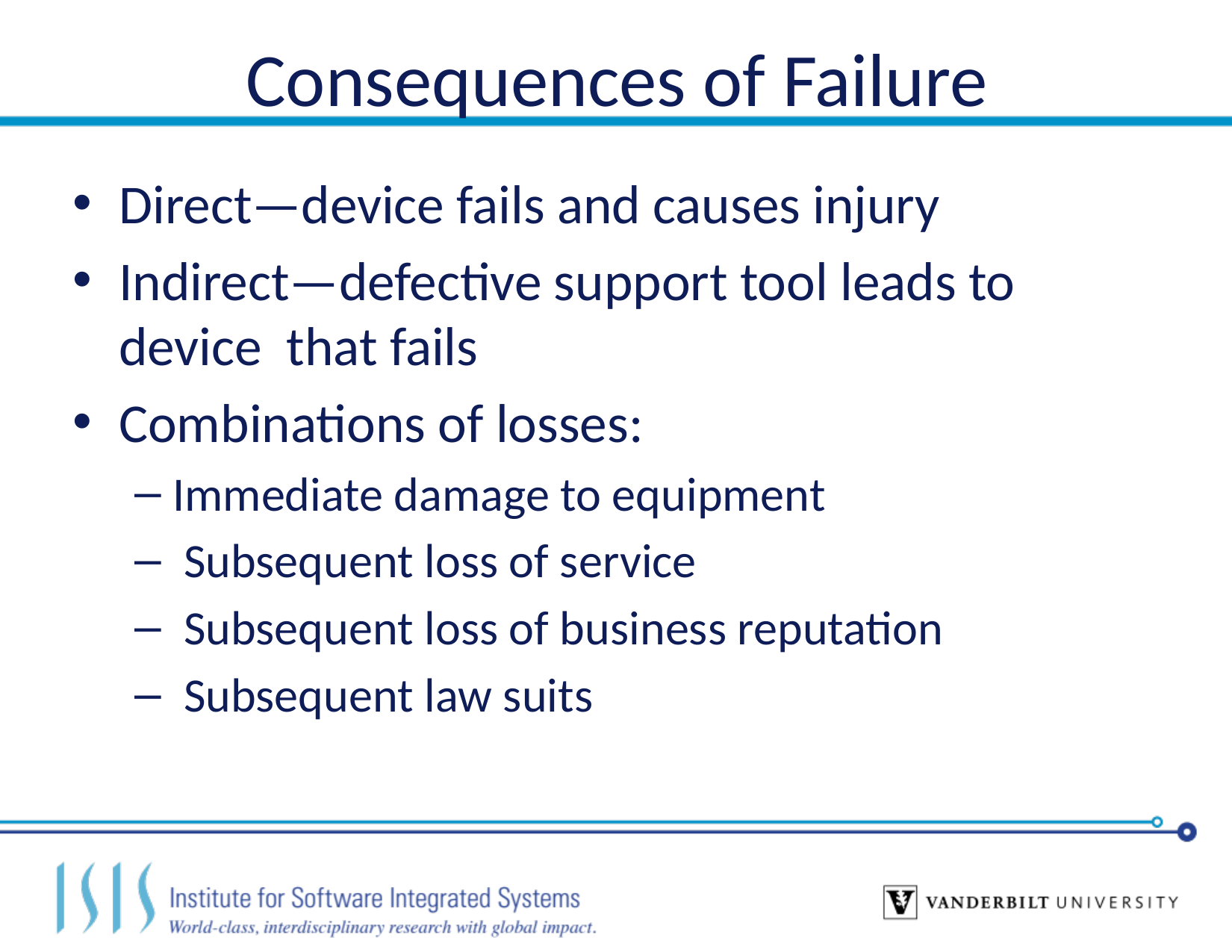

# Consequences of Failure
Direct—device fails and causes injury
Indirect—defective support tool leads to device  that fails
Combinations of losses:
Immediate damage to equipment
 Subsequent loss of service
 Subsequent loss of business reputation
 Subsequent law suits